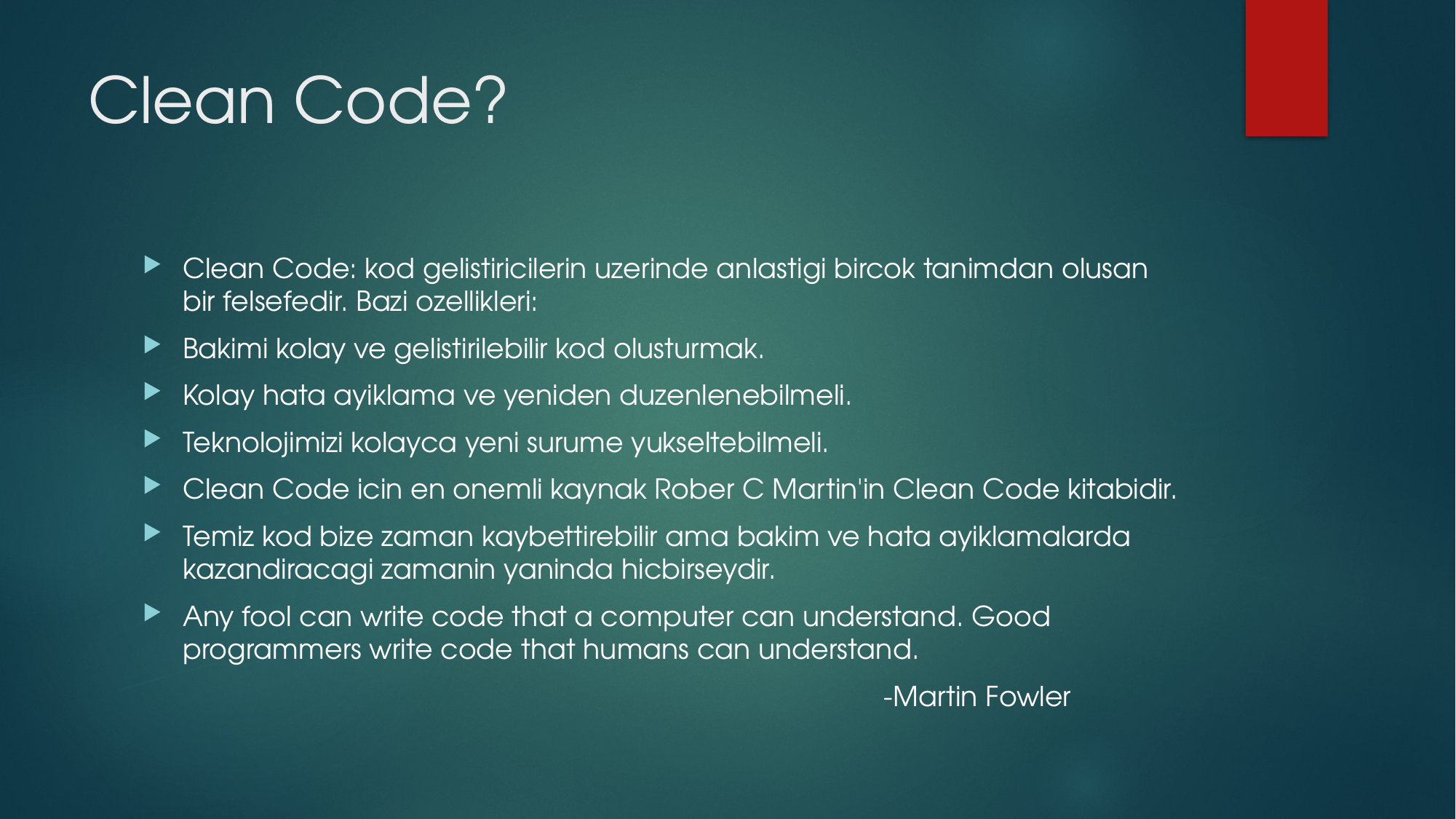

# Clean Code?
Clean Code: kod gelistiricilerin uzerinde anlastigi bircok tanimdan olusan bir felsefedir. Bazi ozellikleri:
Bakimi kolay ve gelistirilebilir kod olusturmak.
Kolay hata ayiklama ve yeniden duzenlenebilmeli.
Teknolojimizi kolayca yeni surume yukseltebilmeli.
Clean Code icin en onemli kaynak Rober C Martin'in Clean Code kitabidir.
Temiz kod bize zaman kaybettirebilir ama bakim ve hata ayiklamalarda kazandiracagi zamanin yaninda hicbirseydir.
Any fool can write code that a computer can understand. Good programmers write code that humans can understand.
                                                                                                 -Martin Fowler